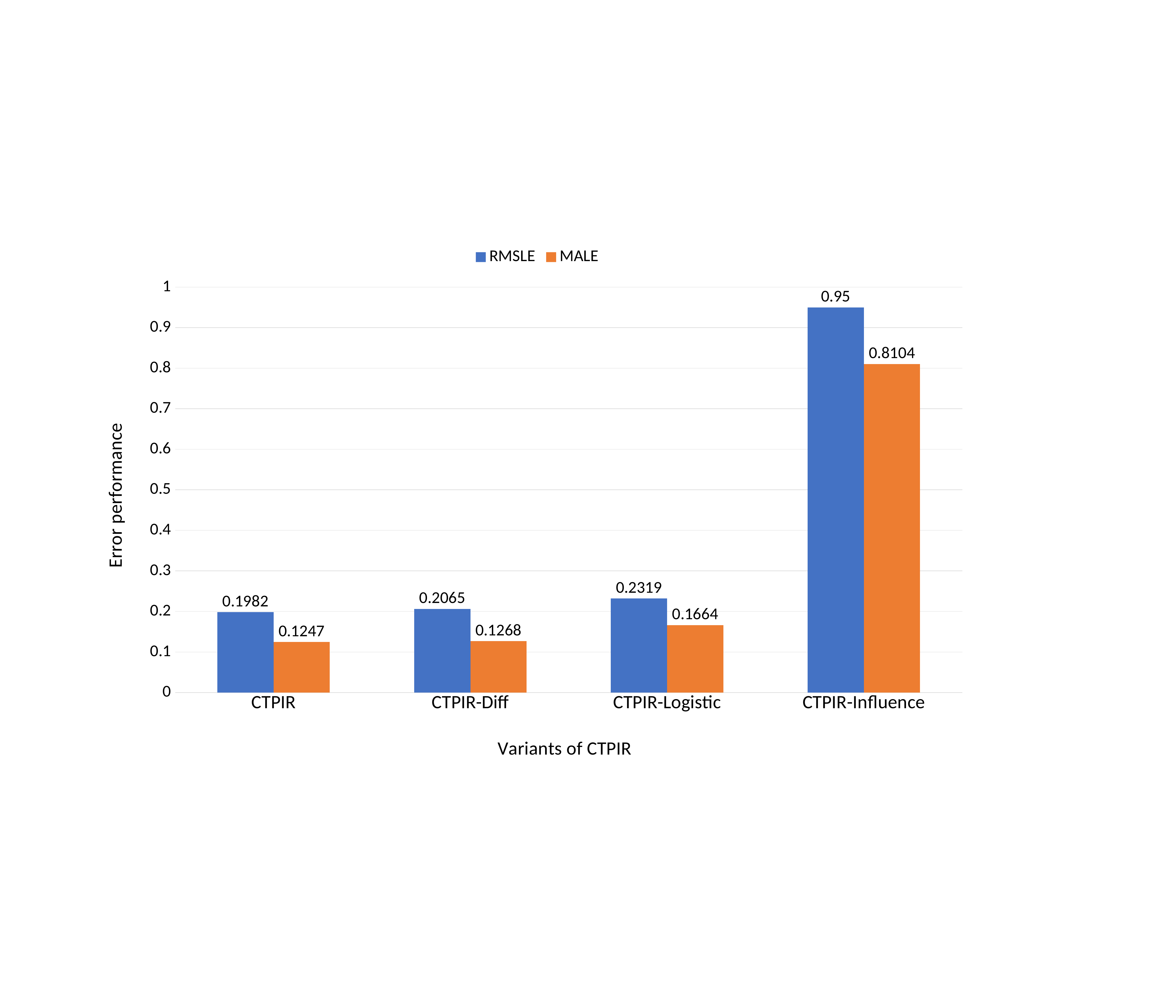

### Chart

| Category | RMSLE | MALE |
|---|---|---|
| CTPIR | 0.1982 | 0.1247 |
| CTPIR-Diff | 0.2065 | 0.1268 |
| CTPIR-Logistic | 0.2319 | 0.1664 |
| CTPIR-Influence | 0.95 | 0.8104 |